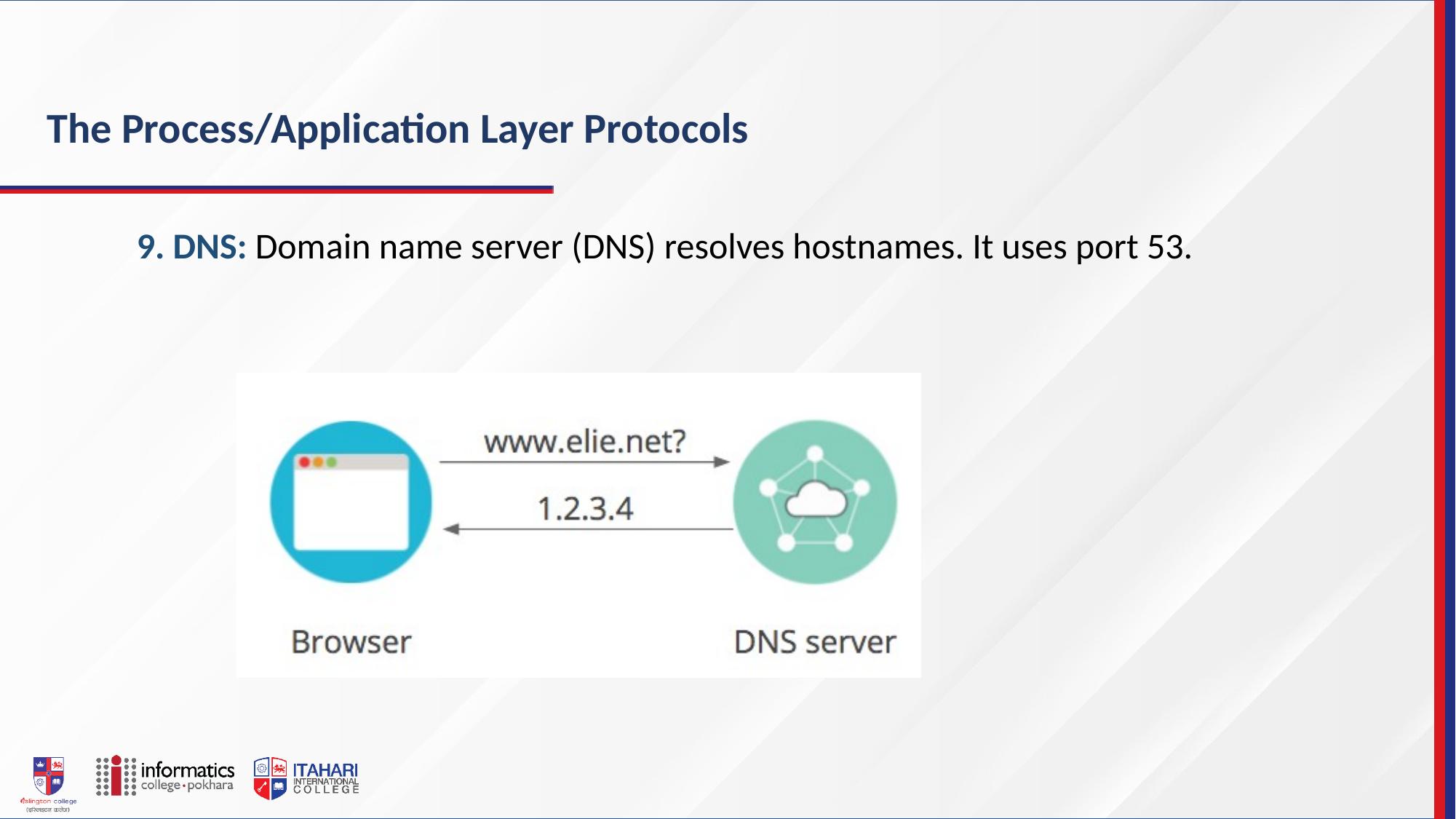

The Process/Application Layer Protocols
9. DNS: Domain name server (DNS) resolves hostnames. It uses port 53.